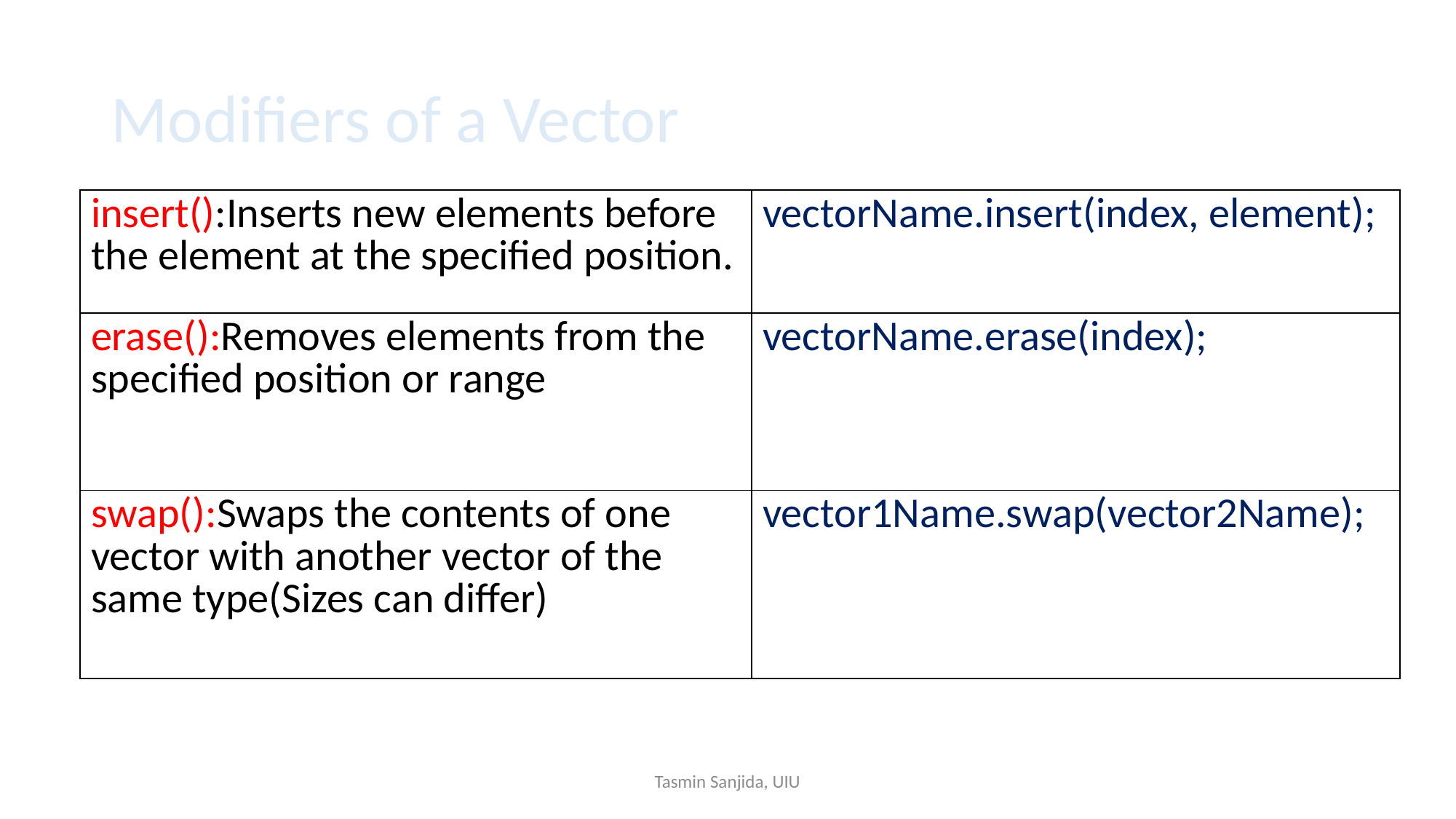

# Modifiers of a Vector
| insert():Inserts new elements before the element at the specified position. | vectorName.insert(index, element); |
| --- | --- |
| erase():Removes elements from the specified position or range | vectorName.erase(index); |
| swap():Swaps the contents of one vector with another vector of the same type(Sizes can differ) | vector1Name.swap(vector2Name); |
Tasmin Sanjida, UIU
6